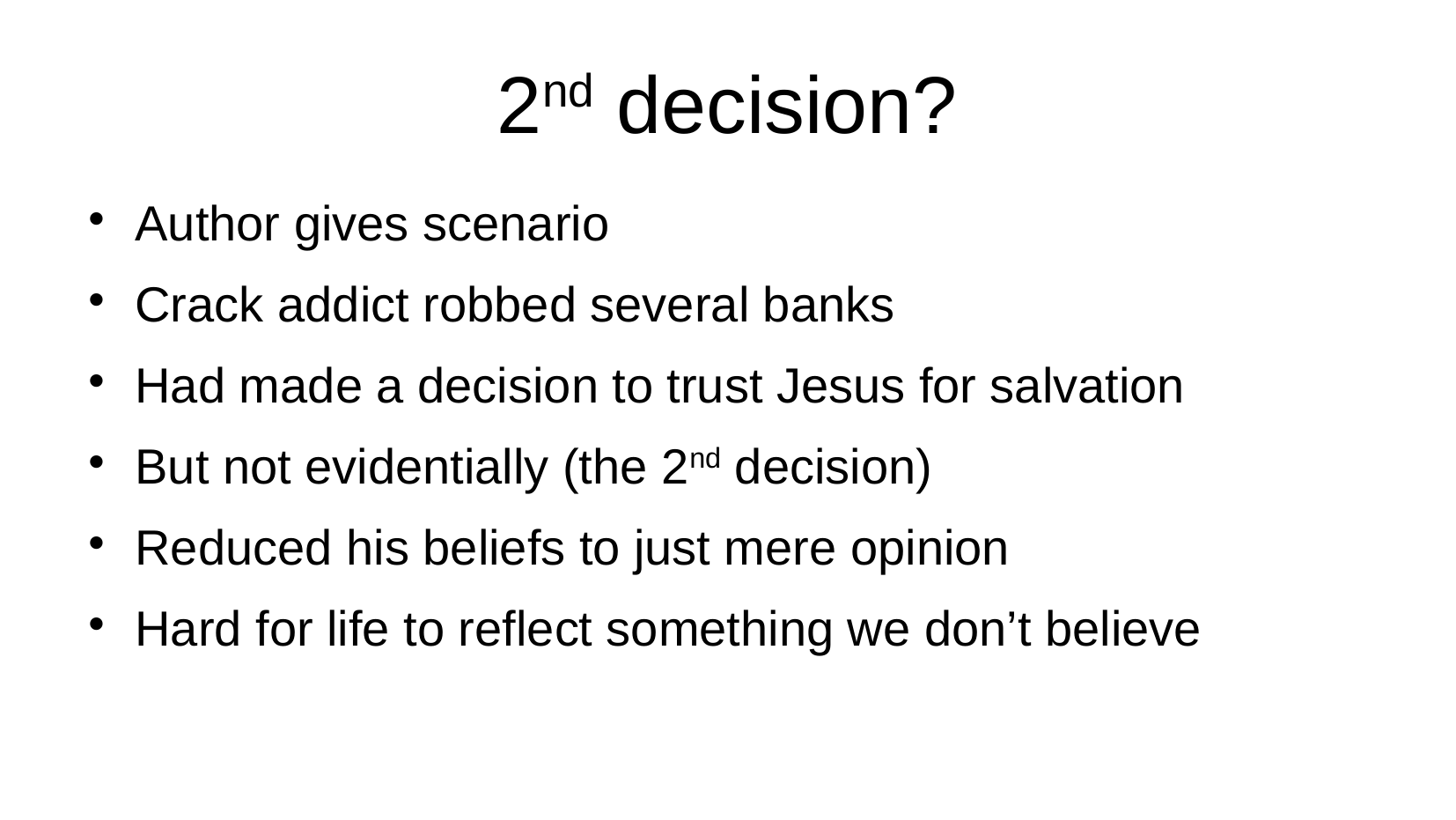

# 2nd decision?
Author gives scenario
Crack addict robbed several banks
Had made a decision to trust Jesus for salvation
But not evidentially (the 2nd decision)
Reduced his beliefs to just mere opinion
Hard for life to reflect something we don’t believe